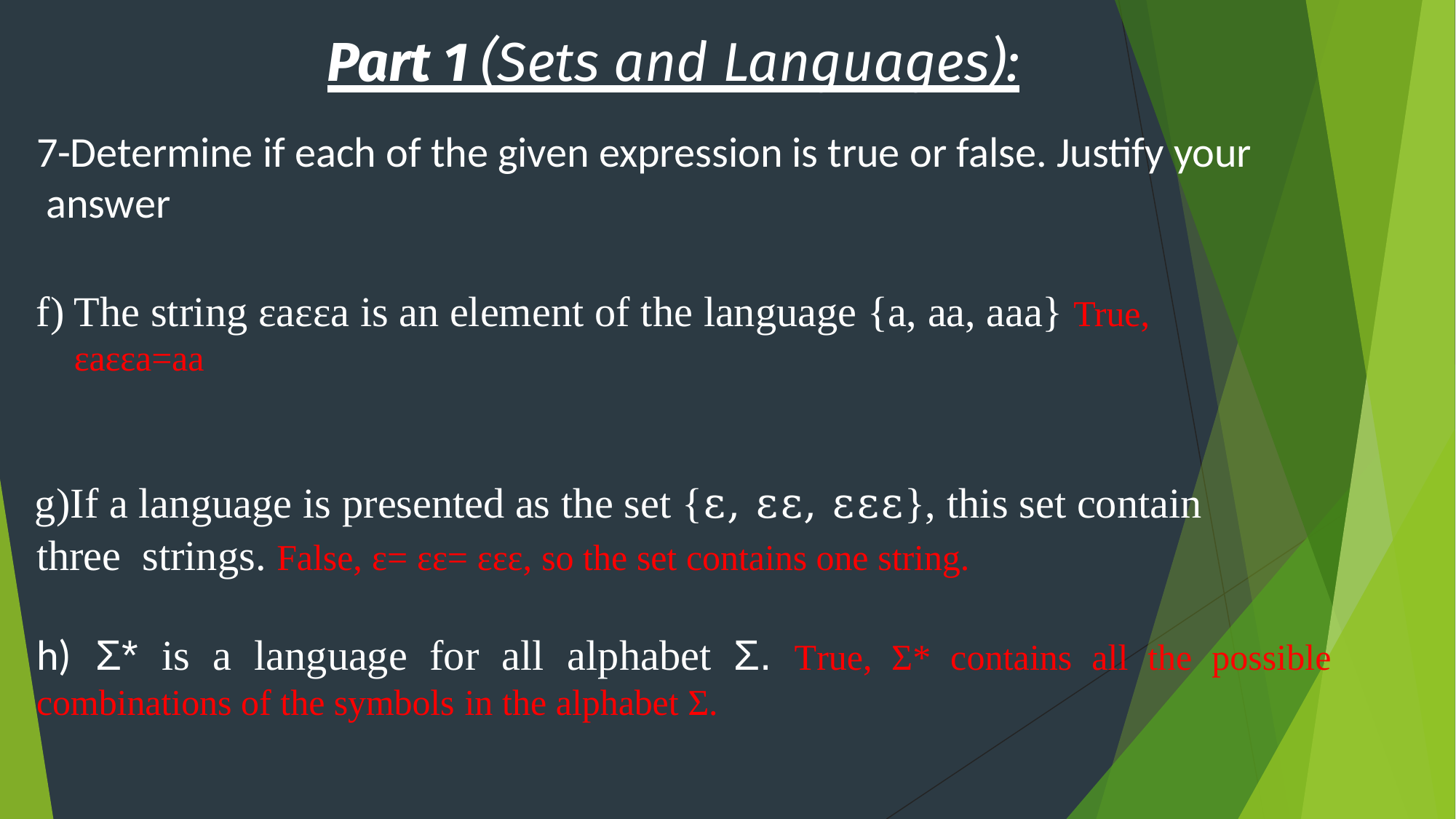

# Part 1 (Sets and Languages):
7-Determine if each of the given expression is true or false. Justify your  answer

The string εaεεa is an element of the language {a, aa, aaa} True, εaεεa=aa

If a language is presented as the set {ε, εε, εεε}, this set contain three  strings. False, ε= εε= εεε, so the set contains one string.
h)	Σ*	is	a	language	for	all	alphabet	Σ.	True,	Σ*	contains	all	the	possible
combinations of the symbols in the alphabet Σ.